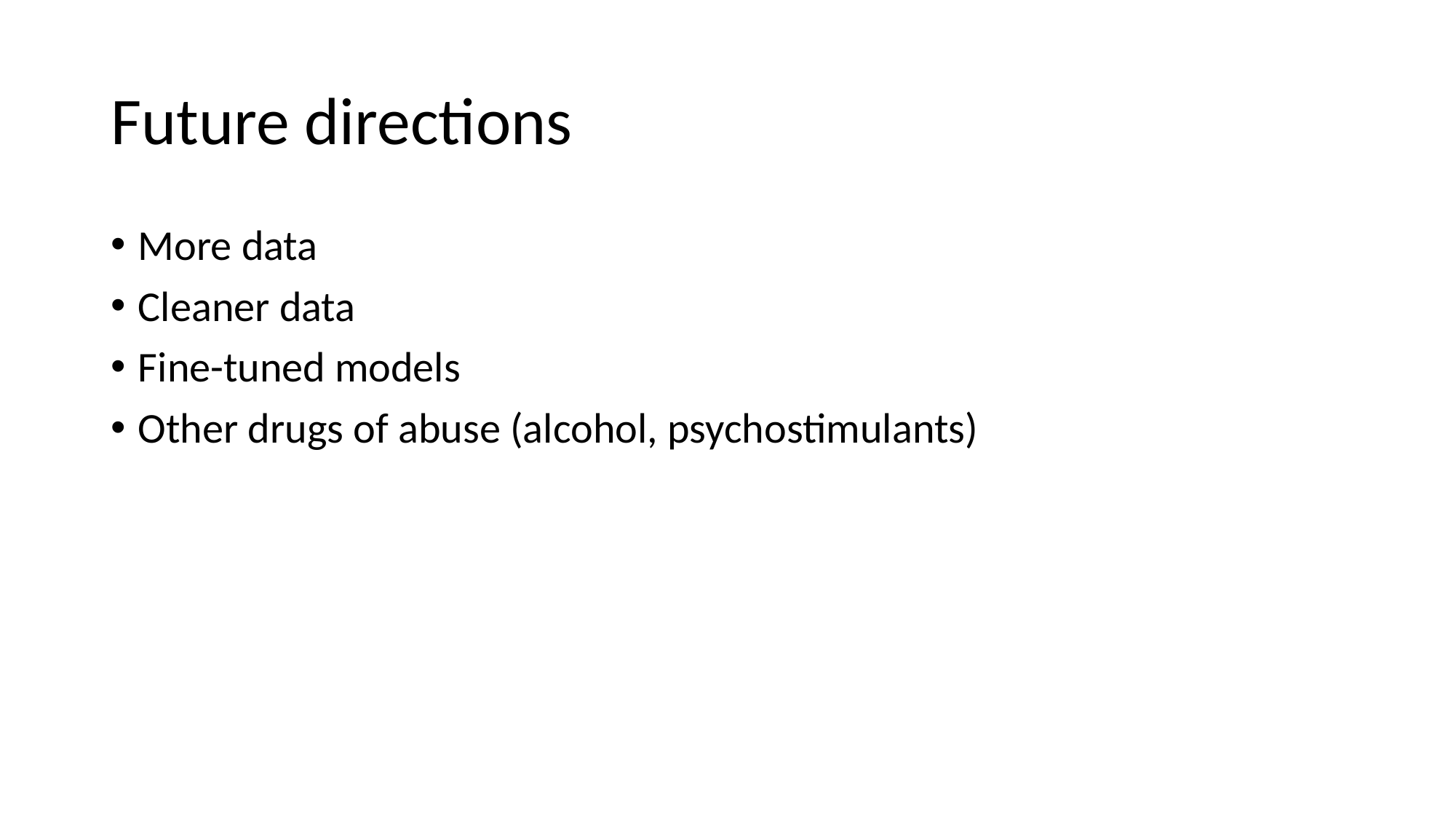

# Future directions
More data
Cleaner data
Fine-tuned models
Other drugs of abuse (alcohol, psychostimulants)